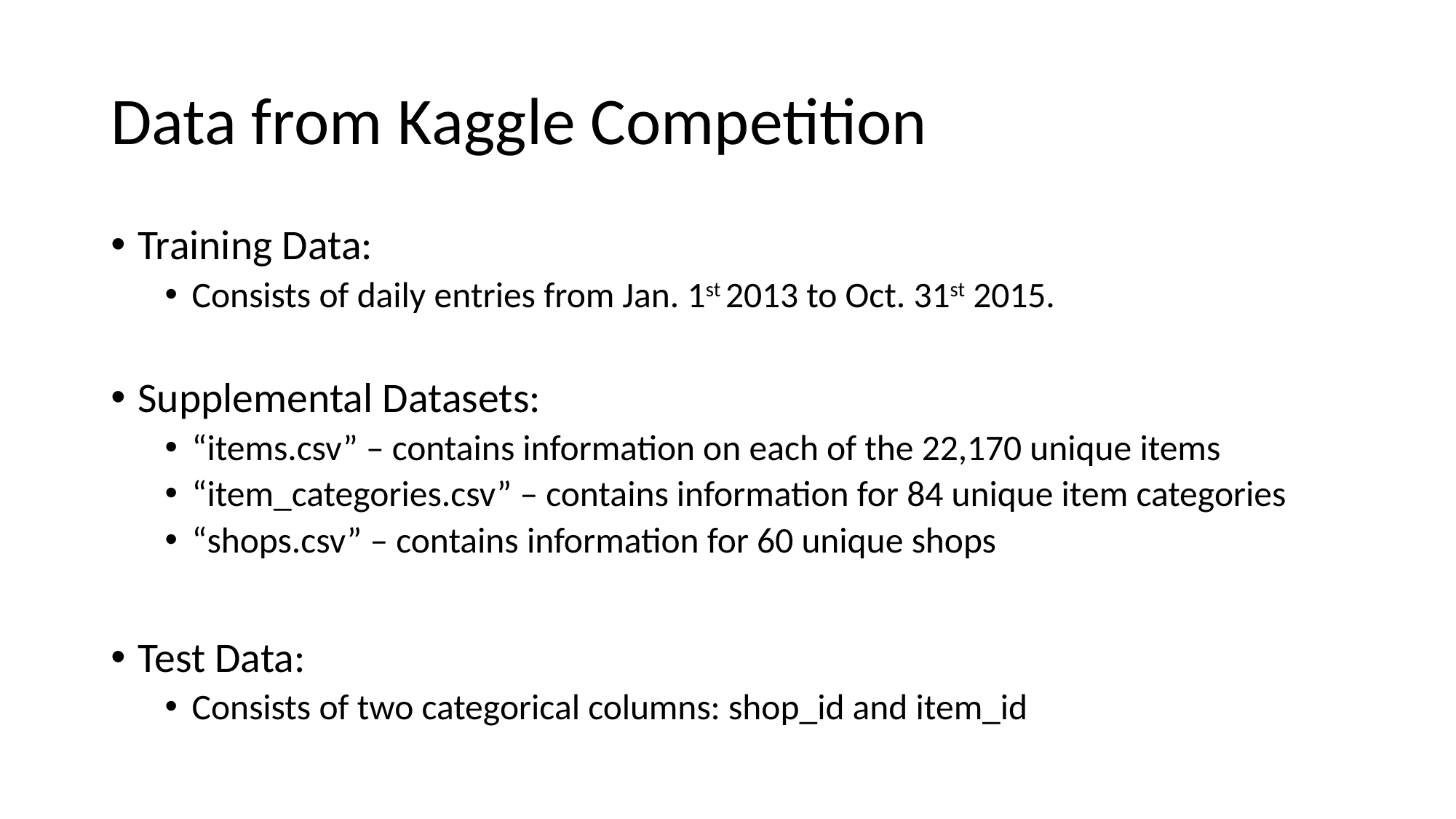

# Data from Kaggle Competition
Training Data:
Consists of daily entries from Jan. 1st 2013 to Oct. 31st 2015.

Supplemental Datasets:
“items.csv” – contains information on each of the 22,170 unique items
“item_categories.csv” – contains information for 84 unique item categories
“shops.csv” – contains information for 60 unique shops

Test Data:
Consists of two categorical columns: shop_id and item_id